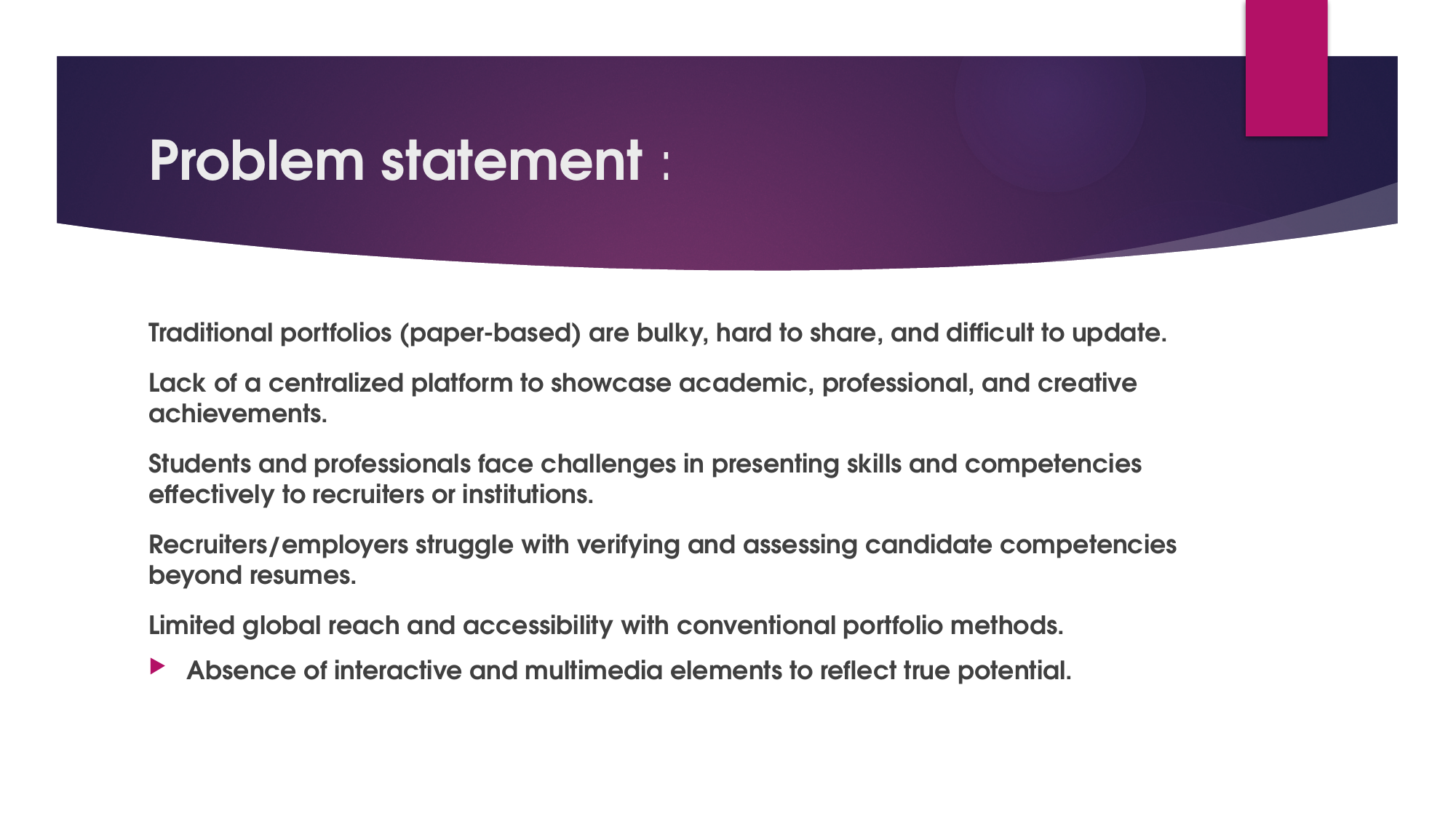

# Problem statement :
Traditional portfolios (paper-based) are bulky, hard to share, and difficult to update.
Lack of a centralized platform to showcase academic, professional, and creative achievements.
Students and professionals face challenges in presenting skills and competencies effectively to recruiters or institutions.
Recruiters/employers struggle with verifying and assessing candidate competencies beyond resumes.
Limited global reach and accessibility with conventional portfolio methods.
Absence of interactive and multimedia elements to reflect true potential.